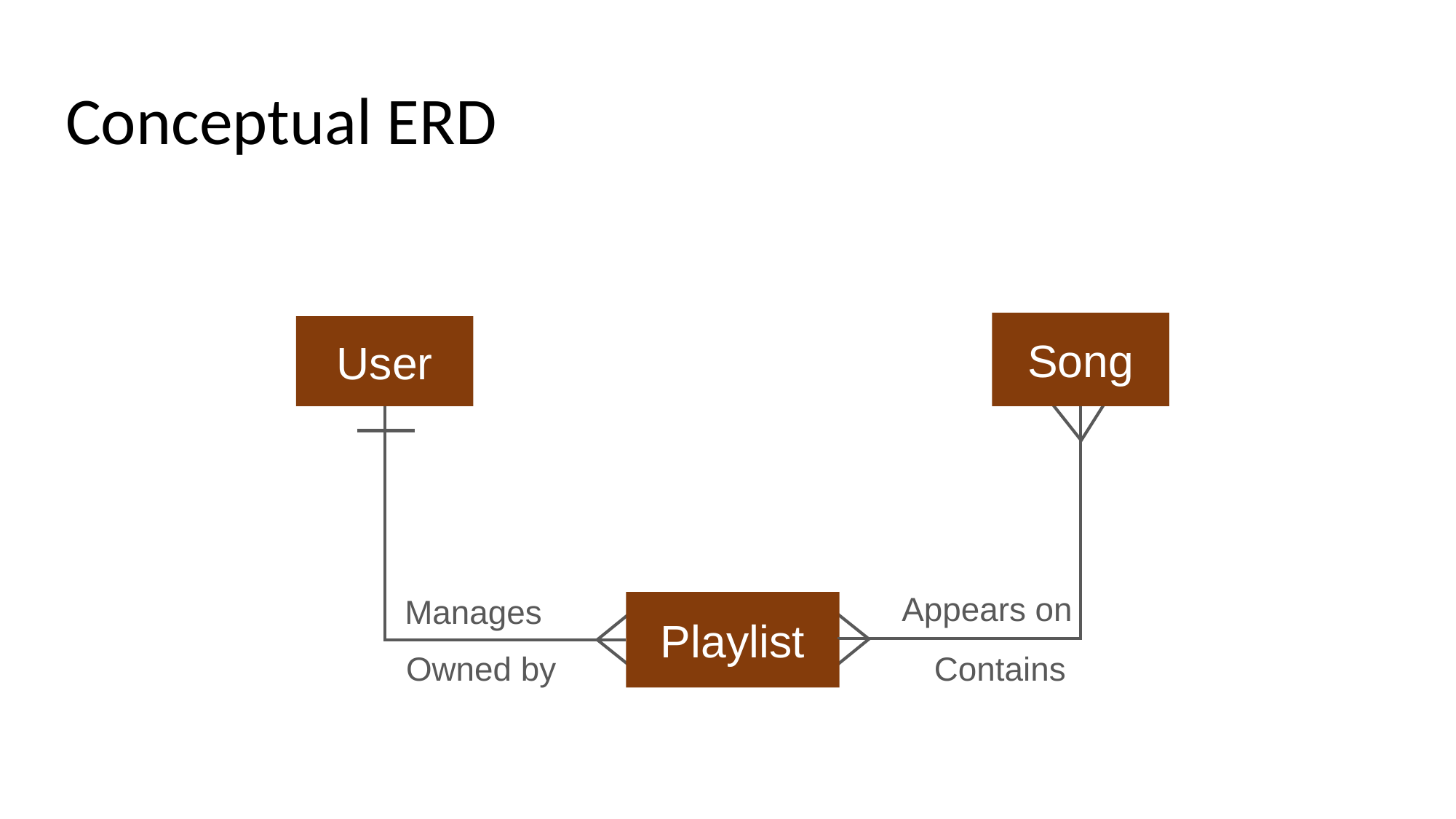

# Conceptual ERD
Song
User
Appears on
Manages
Playlist
Owned by
Contains